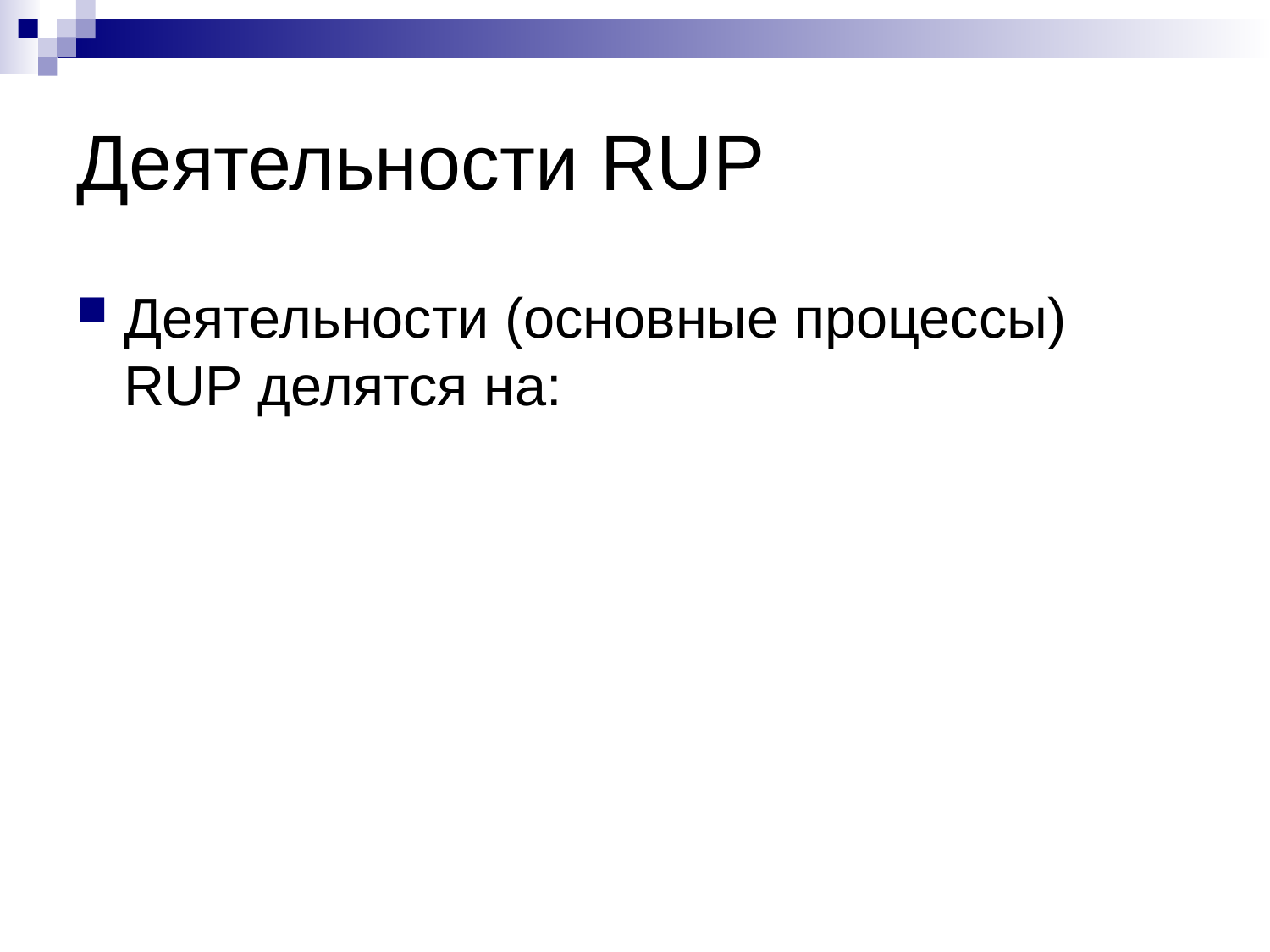

# Деятельности RUP
Деятельности (основные процессы) RUP делятся на: